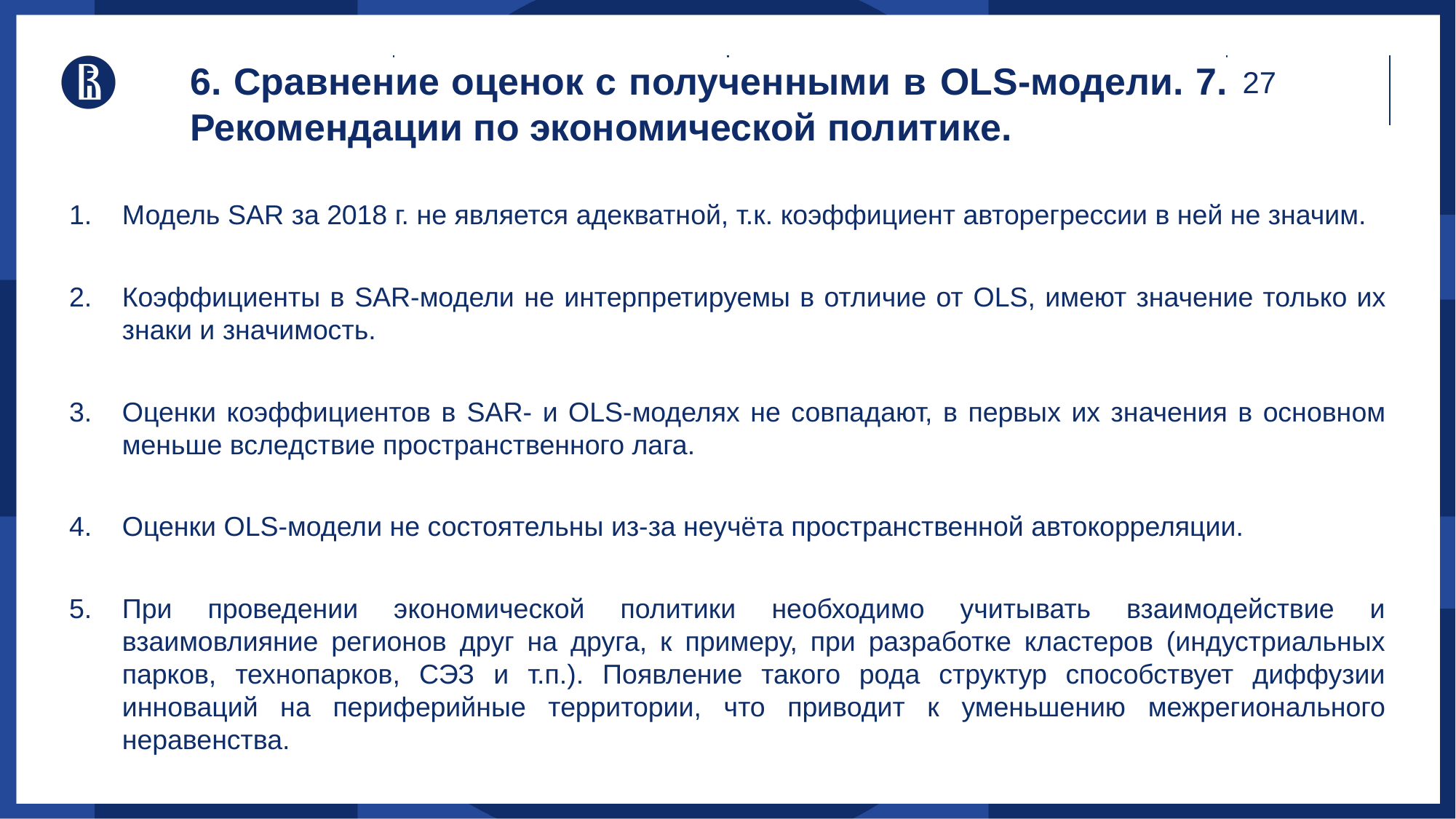

6. Сравнение оценок с полученными в OLS-модели. 7. Рекомендации по экономической политике.
Модель SAR за 2018 г. не является адекватной, т.к. коэффициент авторегрессии в ней не значим.

Коэффициенты в SAR-модели не интерпретируемы в отличие от OLS, имеют значение только их знаки и значимость.

Оценки коэффициентов в SAR- и OLS-моделях не совпадают, в первых их значения в основном меньше вследствие пространственного лага.

Оценки OLS-модели не состоятельны из-за неучёта пространственной автокорреляции.

При проведении экономической политики необходимо учитывать взаимодействие и взаимовлияние регионов друг на друга, к примеру, при разработке кластеров (индустриальных парков, технопарков, СЭЗ и т.п.). Появление такого рода структур способствует диффузии инноваций на периферийные территории, что приводит к уменьшению межрегионального неравенства.